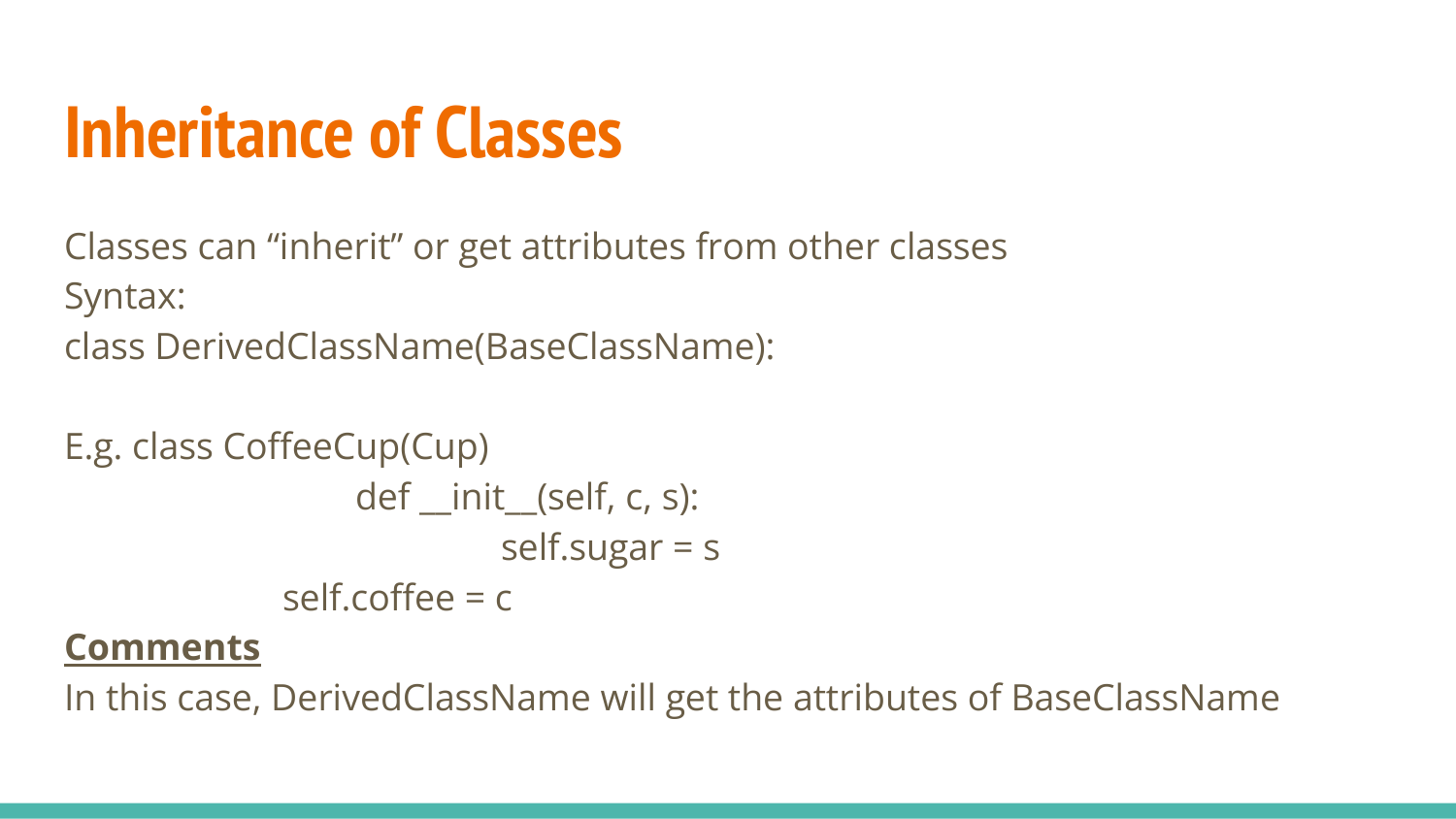

# Inheritance of Classes
Classes can “inherit” or get attributes from other classes
Syntax:
class DerivedClassName(BaseClassName):

E.g. class CoffeeCup(Cup)
		def __init__(self, c, s):
			self.sugar = s
self.coffee = c
Comments
In this case, DerivedClassName will get the attributes of BaseClassName